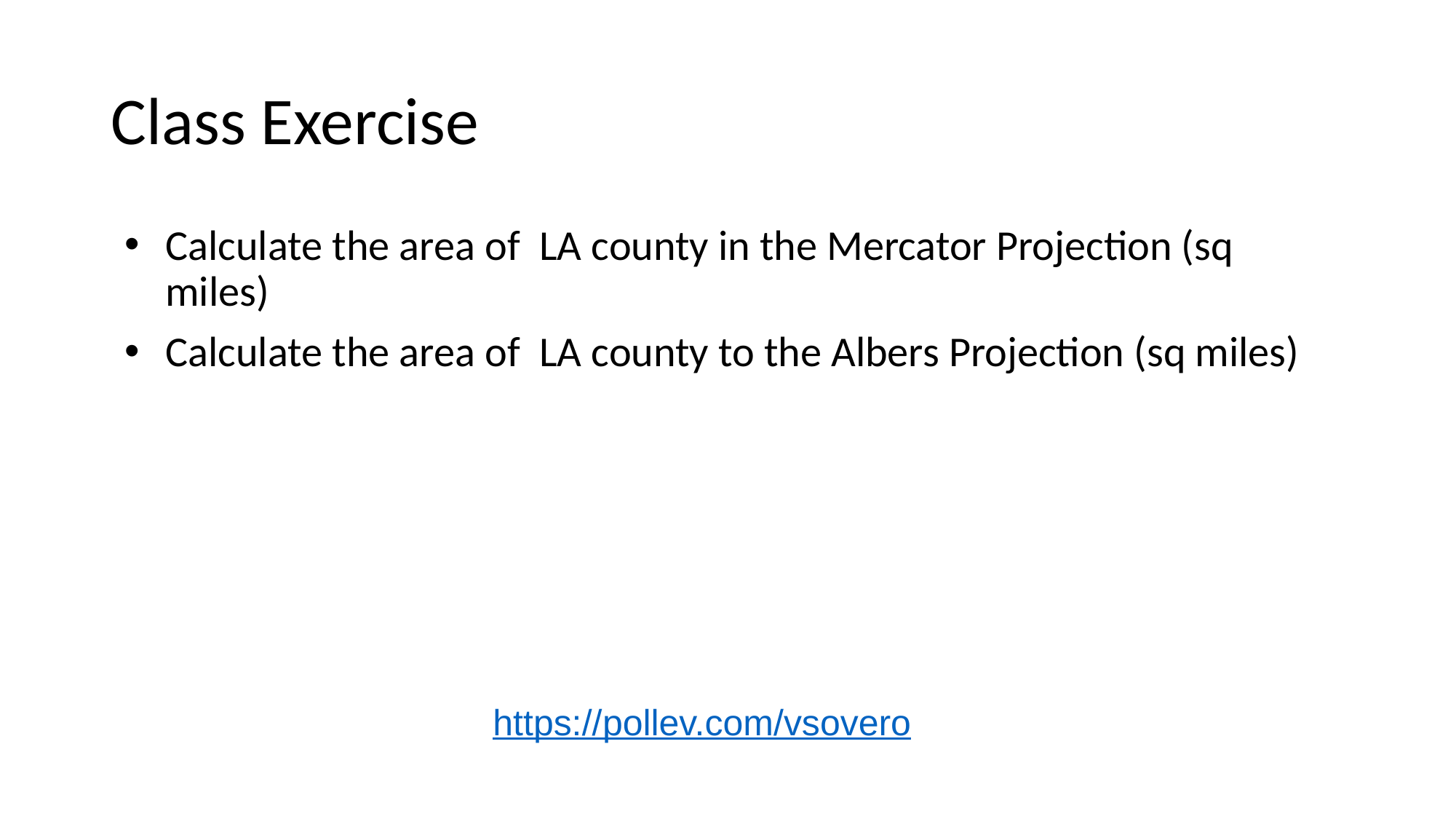

# Class Exercise
Calculate the area of  LA county in the Mercator Projection (sq miles)
Calculate the area of  LA county to the Albers Projection (sq miles)
https://pollev.com/vsovero